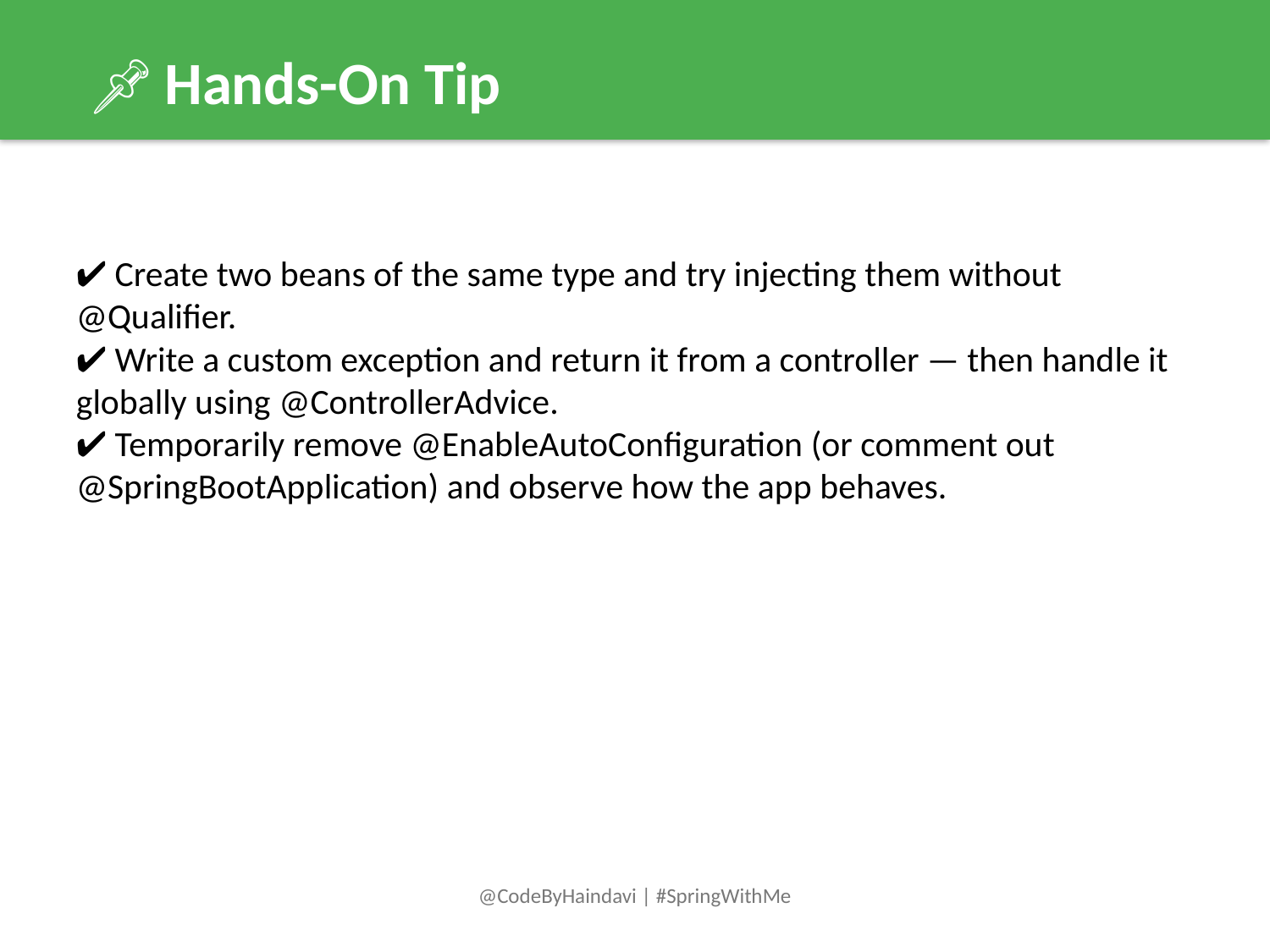

📌 Hands-On Tip

✔️ Create two beans of the same type and try injecting them without @Qualifier.
✔️ Write a custom exception and return it from a controller — then handle it globally using @ControllerAdvice.
✔️ Temporarily remove @EnableAutoConfiguration (or comment out @SpringBootApplication) and observe how the app behaves.
@CodeByHaindavi | #SpringWithMe